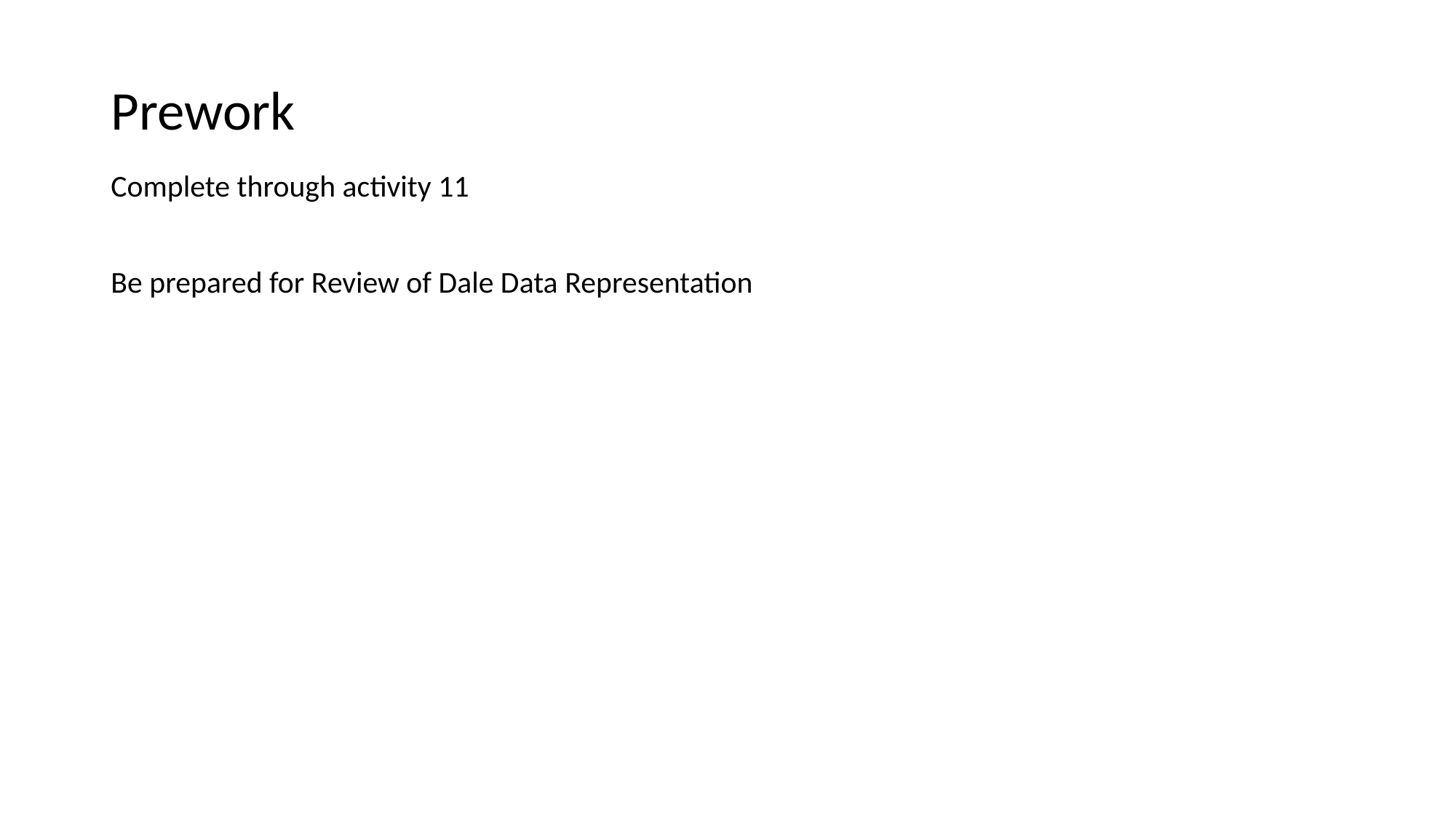

# Prework
Complete through activity 11

Be prepared for Review of Dale Data Representation